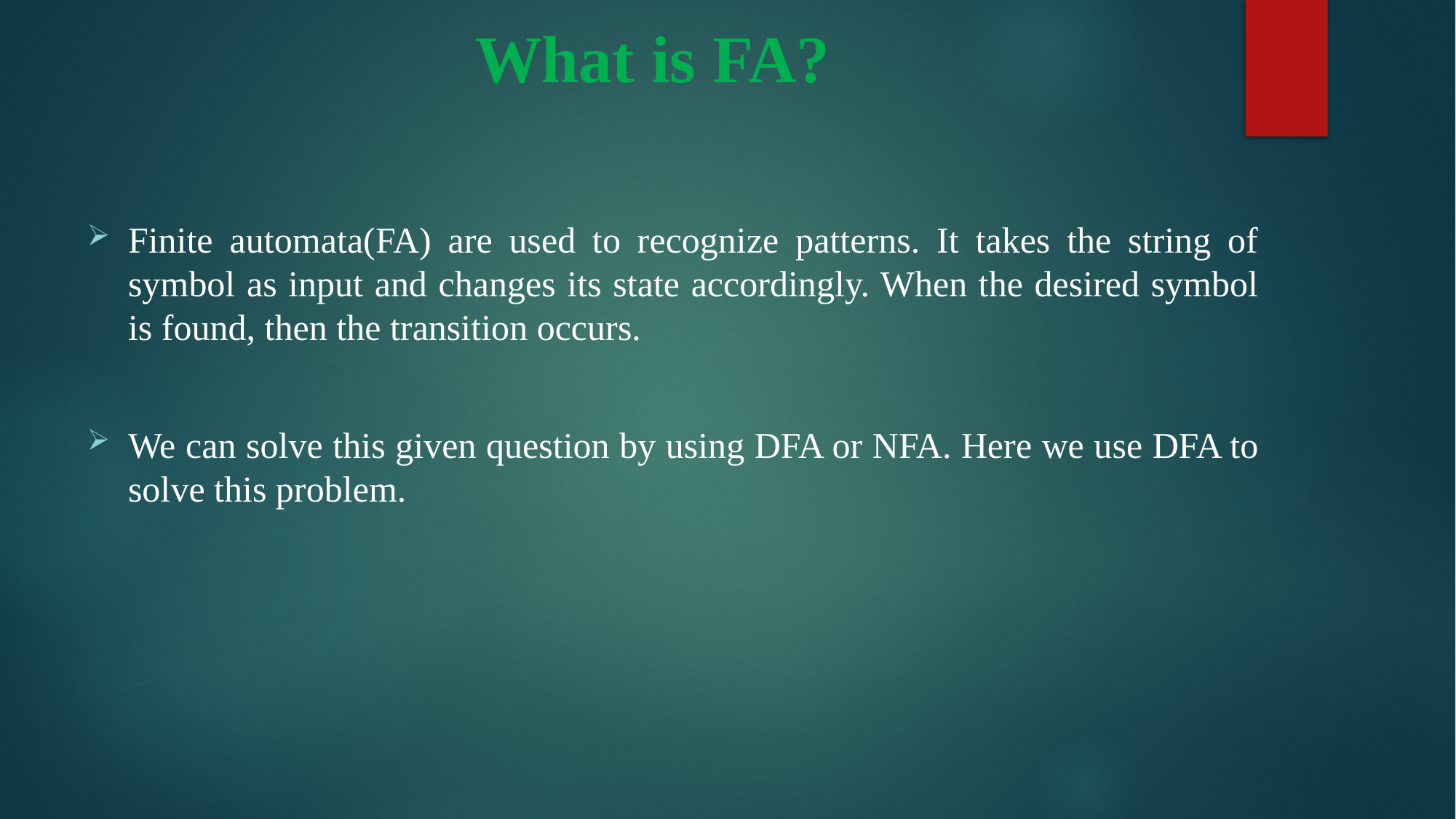

# What is FA?
Finite automata(FA) are used to recognize patterns. It takes the string of symbol as input and changes its state accordingly. When the desired symbol is found, then the transition occurs.

We can solve this given question by using DFA or NFA. Here we use DFA to solve this problem.